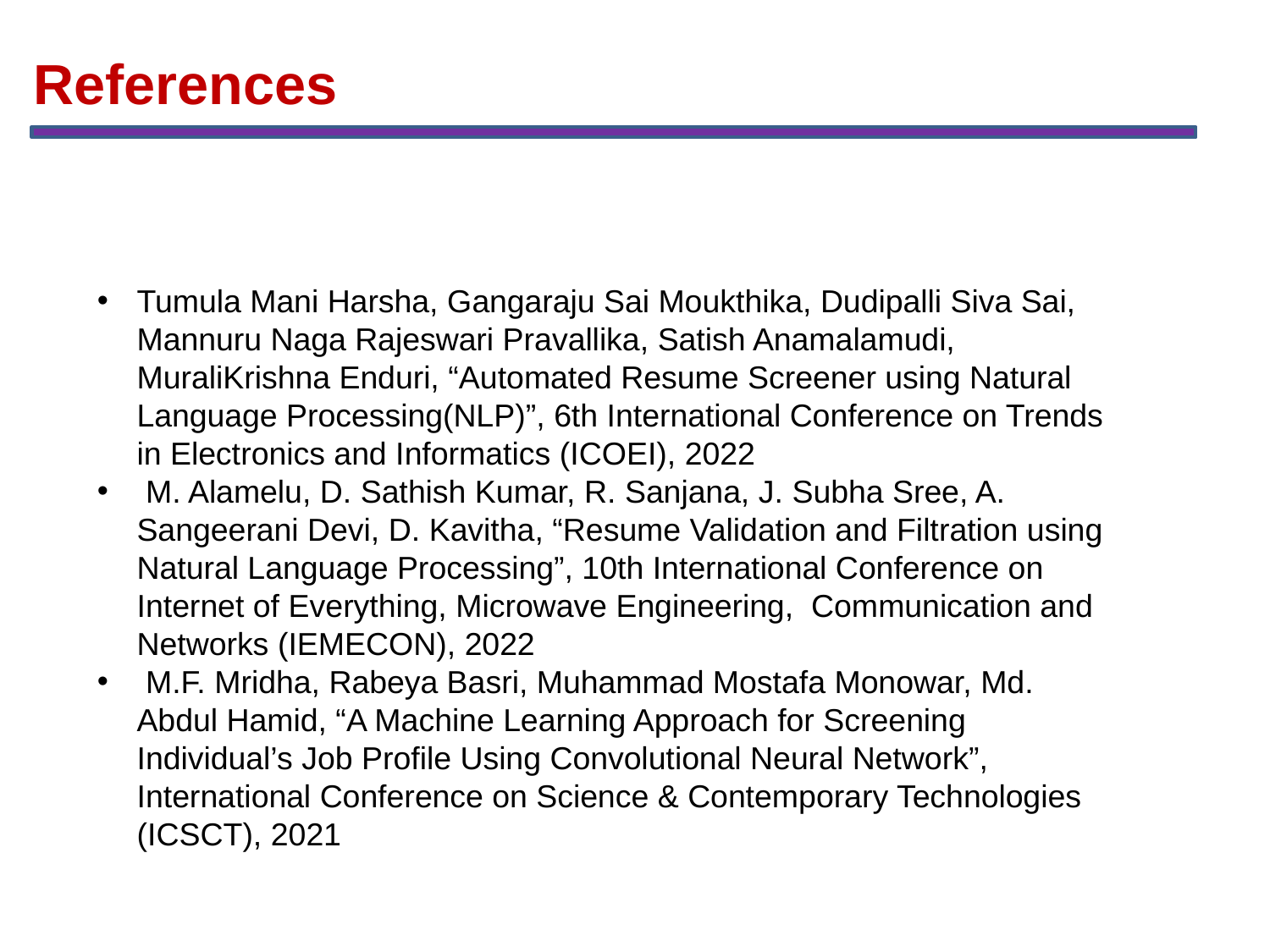

References

Tumula Mani Harsha, Gangaraju Sai Moukthika, Dudipalli Siva Sai, Mannuru Naga Rajeswari Pravallika, Satish Anamalamudi,  MuraliKrishna Enduri, “Automated Resume Screener using Natural Language Processing(NLP)”, 6th International Conference on Trends in Electronics and Informatics (ICOEI), 2022
 M. Alamelu, D. Sathish Kumar, R. Sanjana, J. Subha Sree, A. Sangeerani Devi, D. Kavitha, “Resume Validation and Filtration using Natural Language Processing”, 10th International Conference on Internet of Everything, Microwave Engineering,  Communication and Networks (IEMECON), 2022
 M.F. Mridha, Rabeya Basri, Muhammad Mostafa Monowar, Md. Abdul Hamid, “A Machine Learning Approach for Screening   Individual’s Job Profile Using Convolutional Neural Network”, International Conference on Science & Contemporary Technologies (ICSCT), 2021